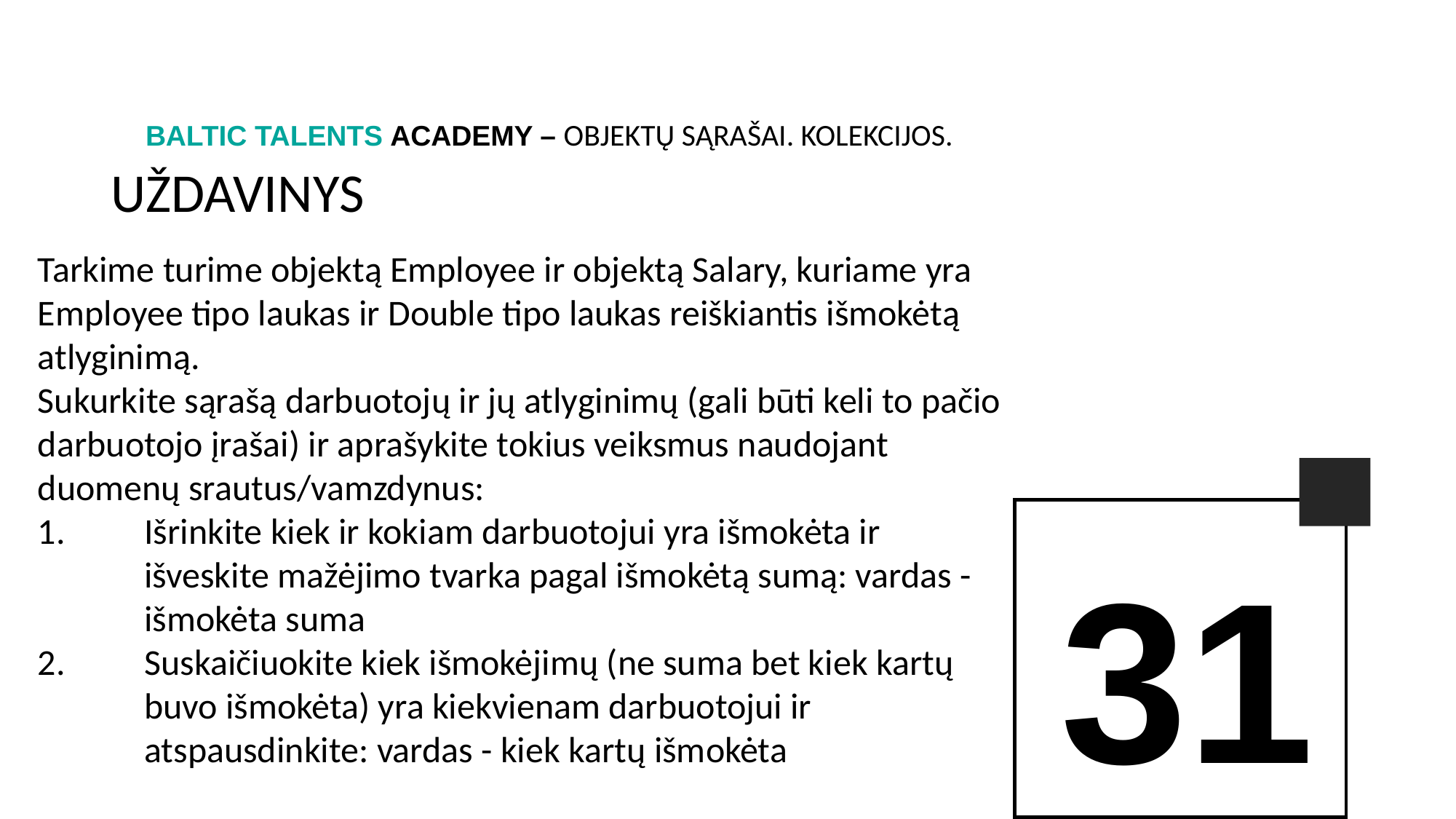

BALTIc TALENTs AcADEMy – Objektų sąrašai. Kolekcijos.

uždavinys
Tarkime turime objektą Employee ir objektą Salary, kuriame yra Employee tipo laukas ir Double tipo laukas reiškiantis išmokėtą atlyginimą.
Sukurkite sąrašą darbuotojų ir jų atlyginimų (gali būti keli to pačio darbuotojo įrašai) ir aprašykite tokius veiksmus naudojant duomenų srautus/vamzdynus:
Išrinkite kiek ir kokiam darbuotojui yra išmokėta ir išveskite mažėjimo tvarka pagal išmokėtą sumą: vardas - išmokėta suma
Suskaičiuokite kiek išmokėjimų (ne suma bet kiek kartų buvo išmokėta) yra kiekvienam darbuotojui ir atspausdinkite: vardas - kiek kartų išmokėta

31